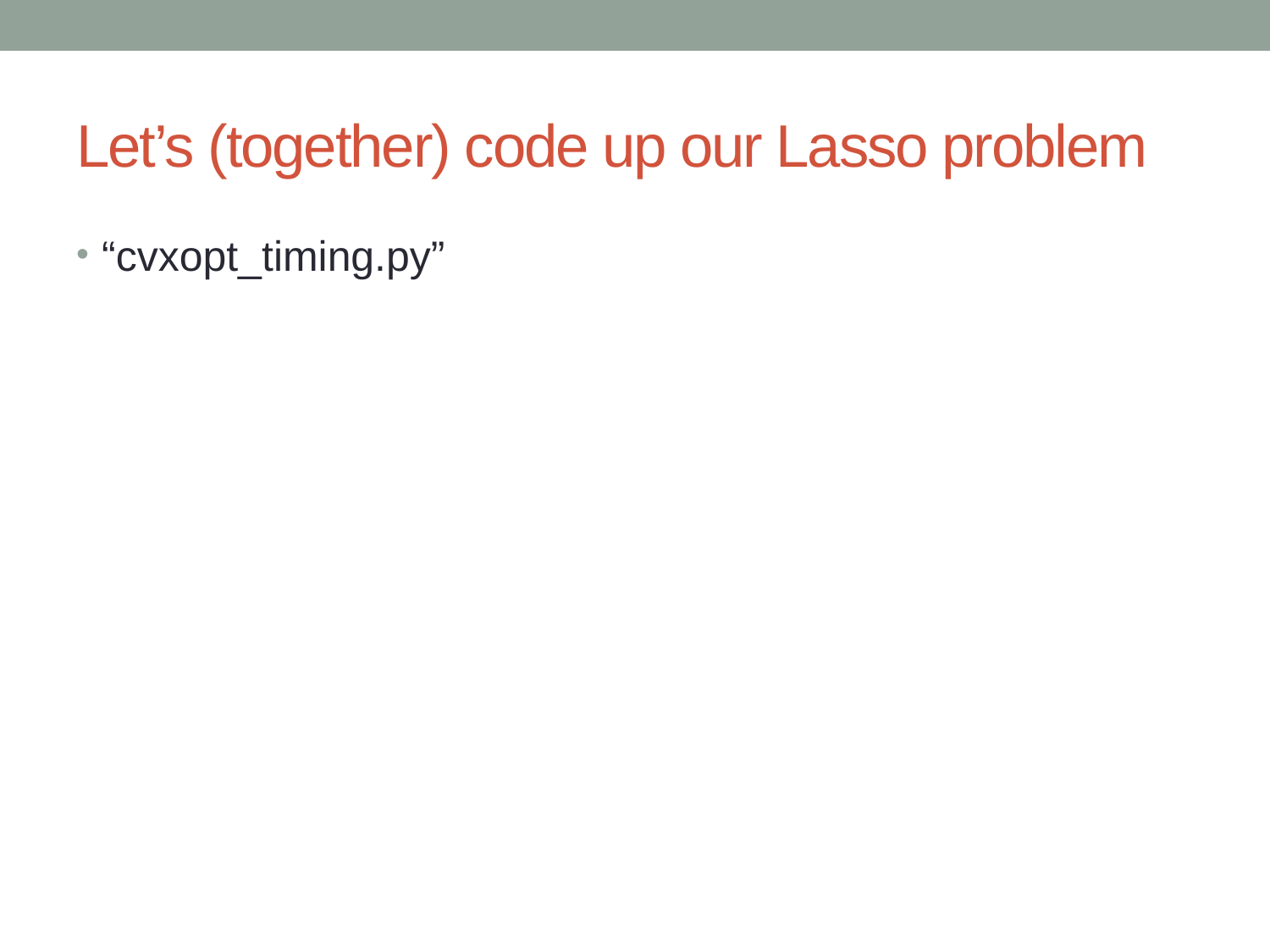

# Let’s (together) code up our Lasso problem
“cvxopt_timing.py”